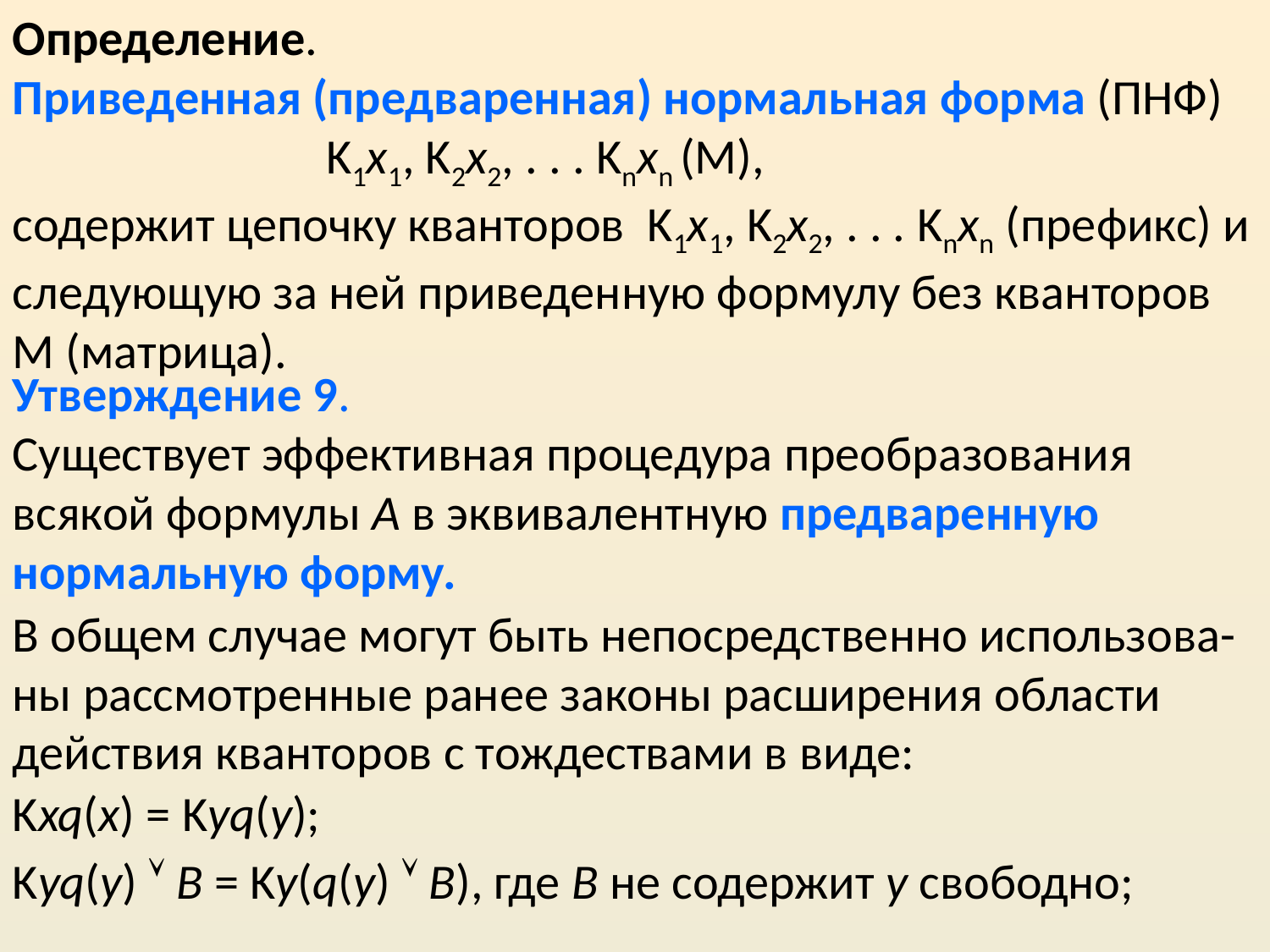

Определение.
Приведенная (предваренная) нормальная форма (ПНФ)
                            K1x1, K2x2, . . . Knxn (М),
содержит цепочку кванторов  K1x1, K2x2, . . . Knxn (префикс) и следующую за ней приведенную формулу без кванторов  М (матрица).
Утверждение 9.
Существует эффективная процедура преобразования всякой формулы А в эквивалентную предваренную нормальную форму.
В общем случае могут быть непосредственно использова-ны рассмотренные ранее законы расширения области действия кванторов с тождествами в виде:
Kxq(x) = Kyq(y);
Kуq(y) ∨ B = Ky(q(y) ∨ B), где B не содержит y свободно;